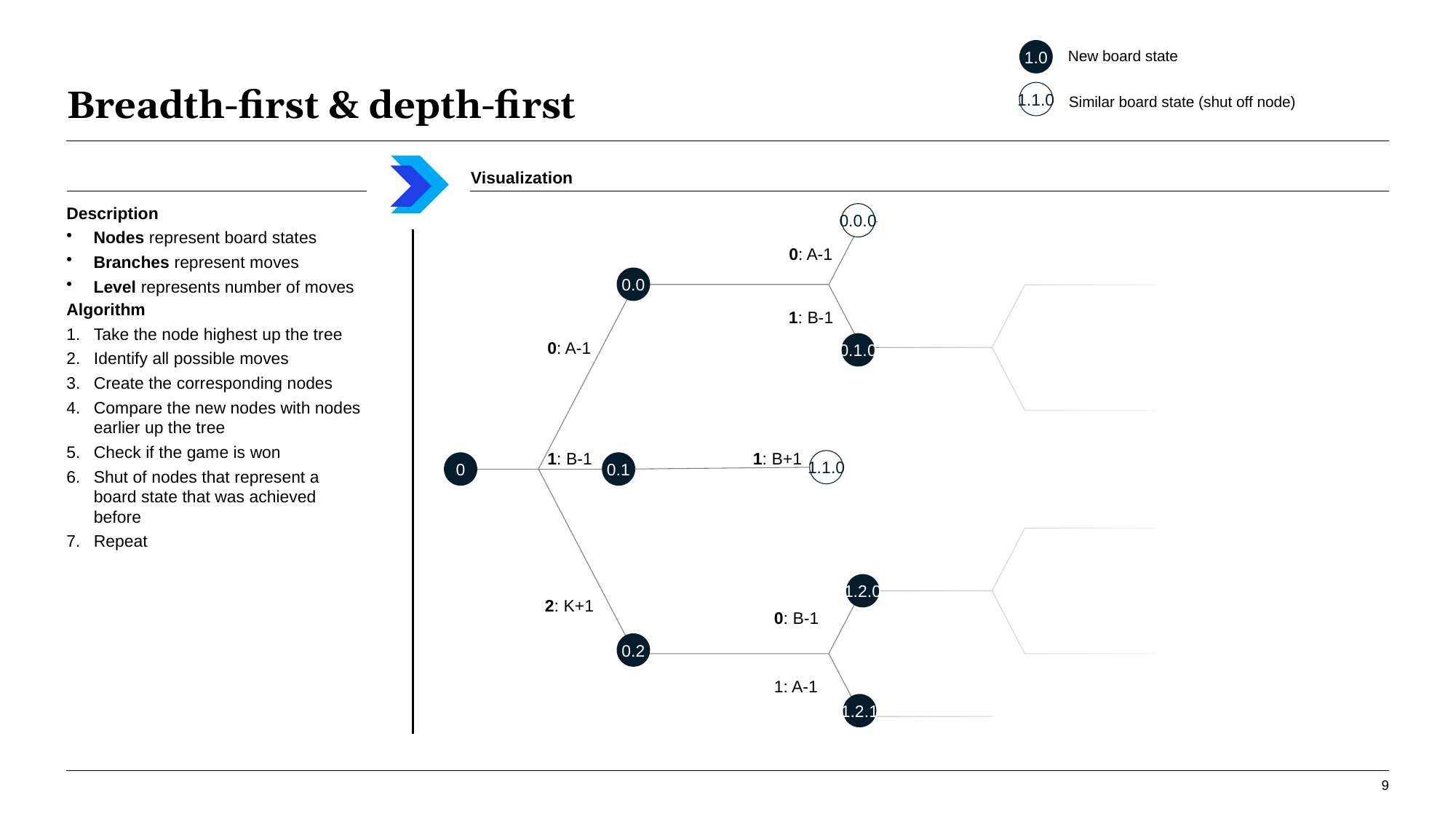

# Breadth-first & depth-first
1.0
New board state
1.1.0
Similar board state (shut off node)

Visualization

Description
Nodes represent board states
Branches represent moves
Level represents number of moves

0.0.0

0: A-1
0.0

1: B-1
Algorithm
Take the node highest up the tree
Identify all possible moves
Create the corresponding nodes
Compare the new nodes with nodes earlier up the tree
Check if the game is won
Shut of nodes that represent a board state that was achieved before
Repeat

0.1.0
0: A-1
1: B-1
1: B+1
1.1.0
0
0.1

1.2.0

2: K+1
0: B-1
0.2
1: A-1
1.2.1